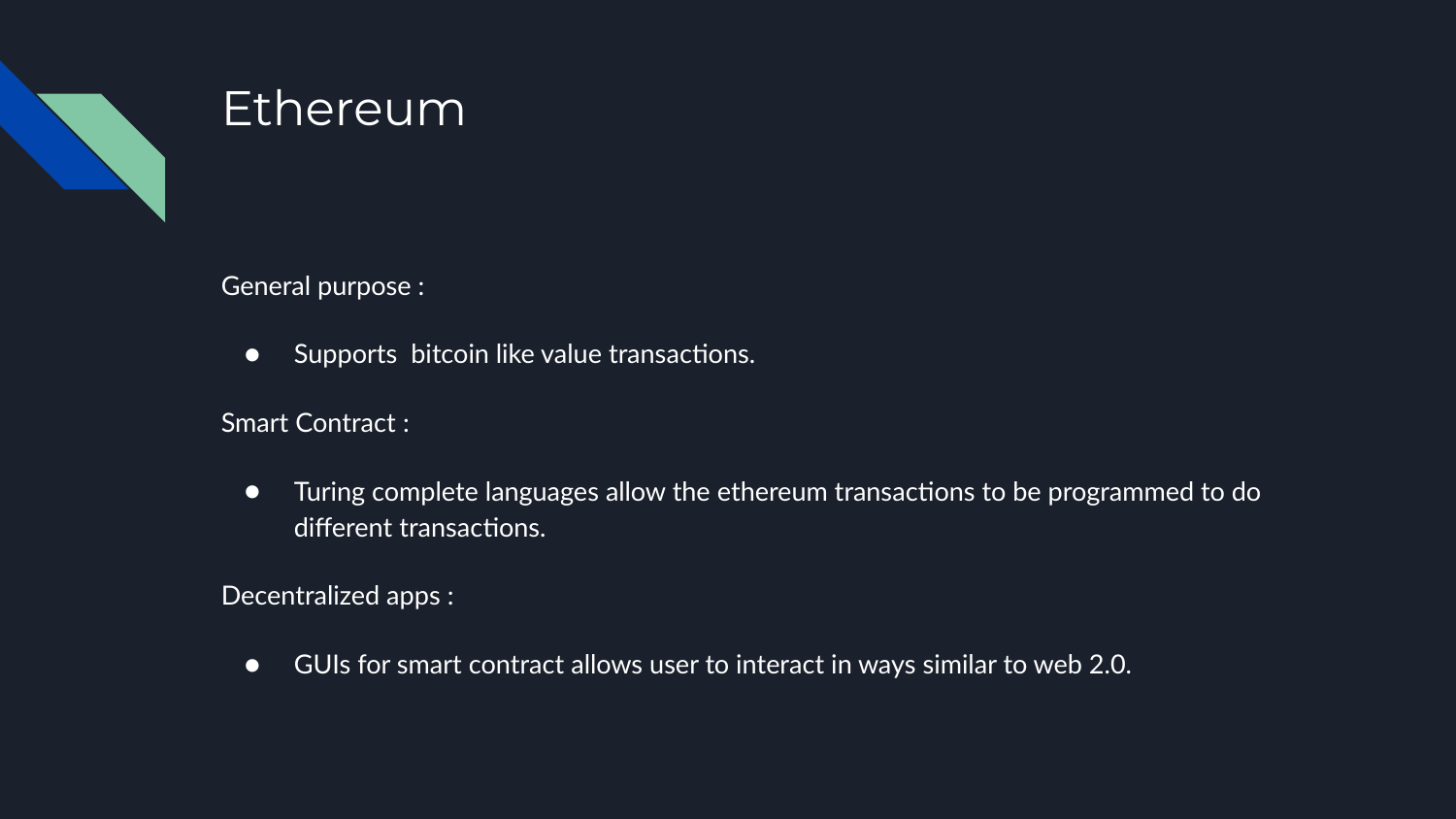

# Ethereum
General purpose :
Supports  bitcoin like value transactions.
Smart Contract :
Turing complete languages allow the ethereum transactions to be programmed to do different transactions.
Decentralized apps :
GUIs for smart contract allows user to interact in ways similar to web 2.0.